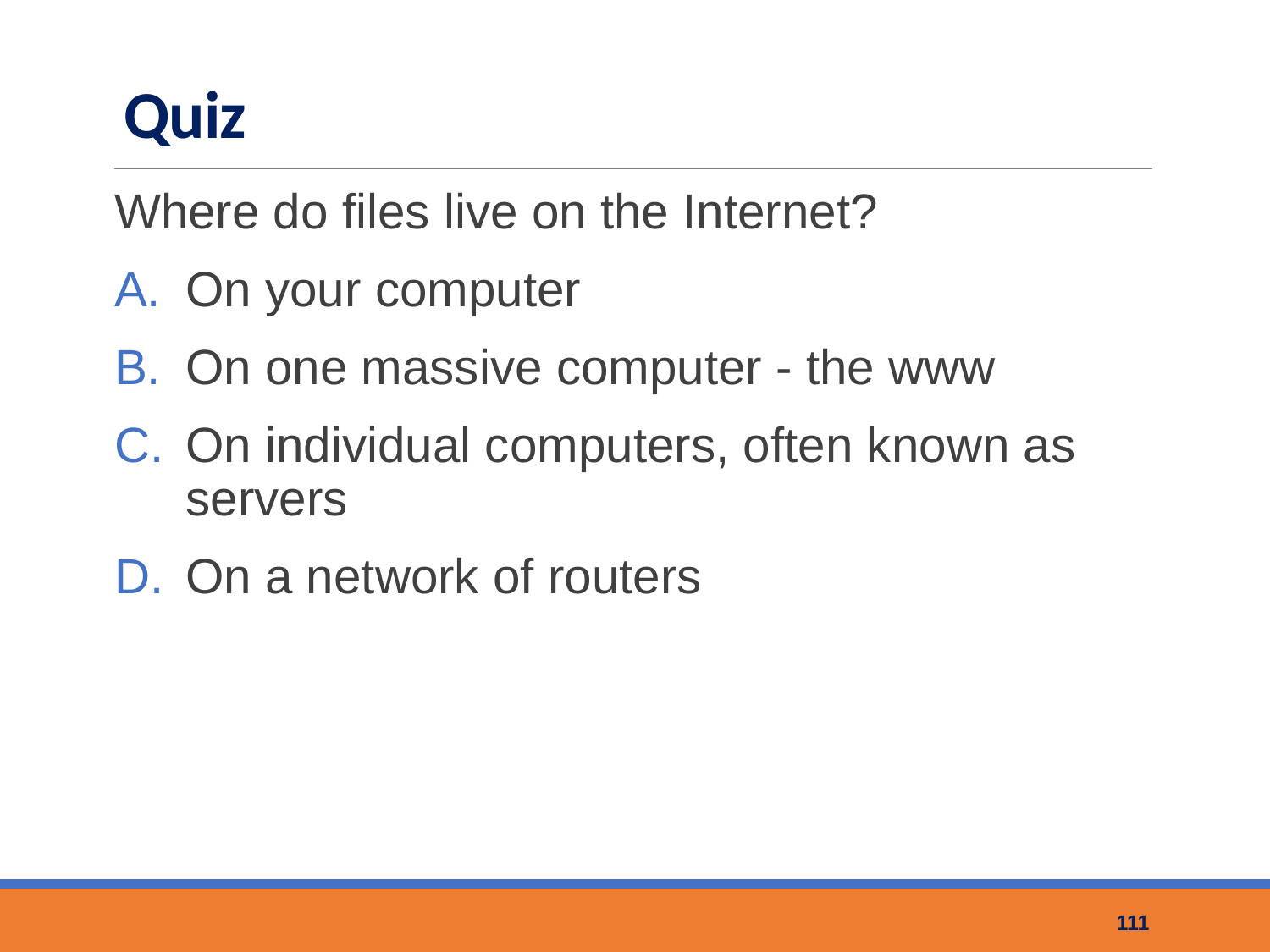

# Quiz
Where do files live on the Internet?
On your computer
On one massive computer - the www
On individual computers, often known as servers
On a network of routers
111